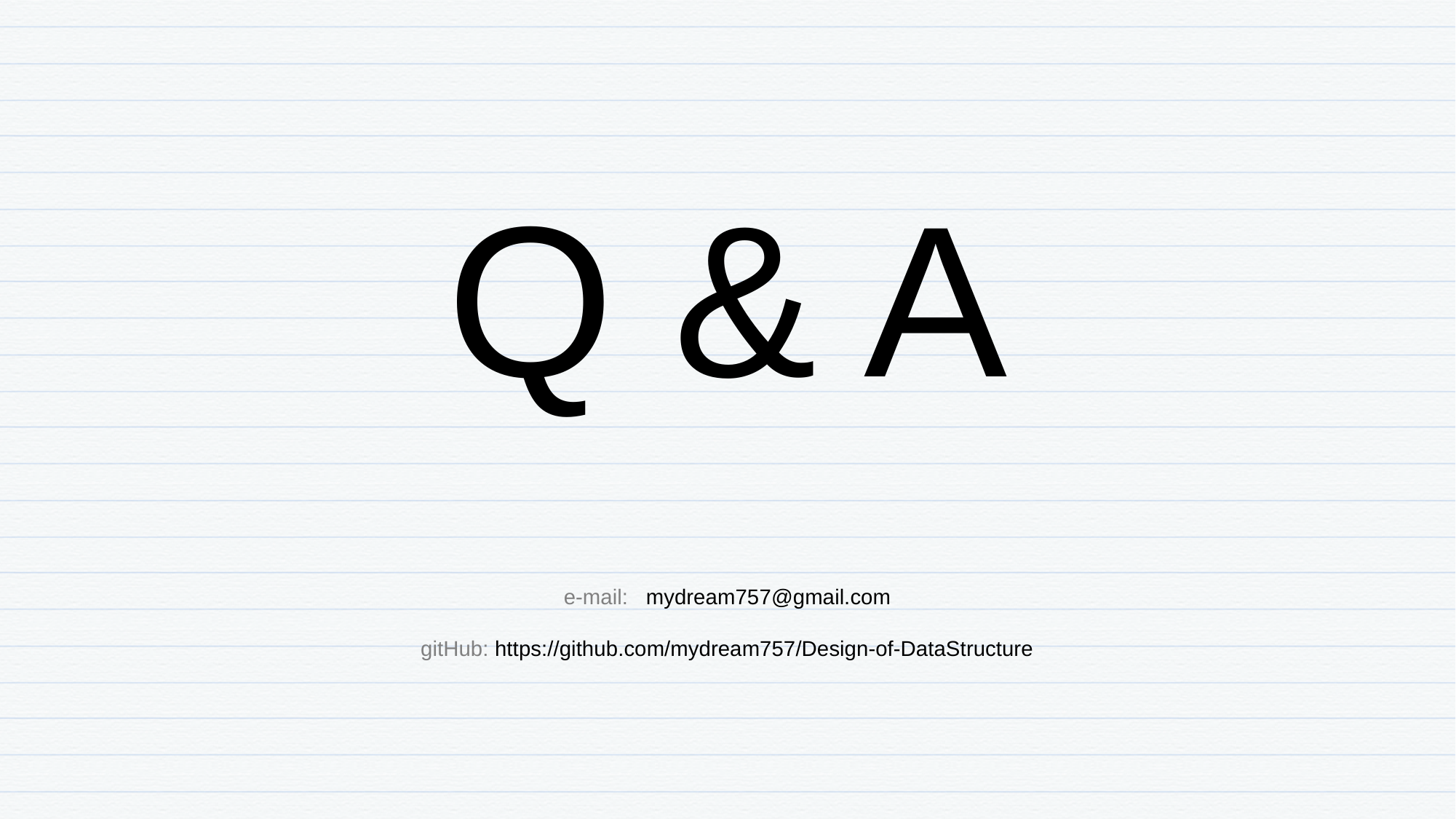

Q & A

e-mail:   mydream757@gmail.com

gitHub: https://github.com/mydream757/Design-of-DataStructure